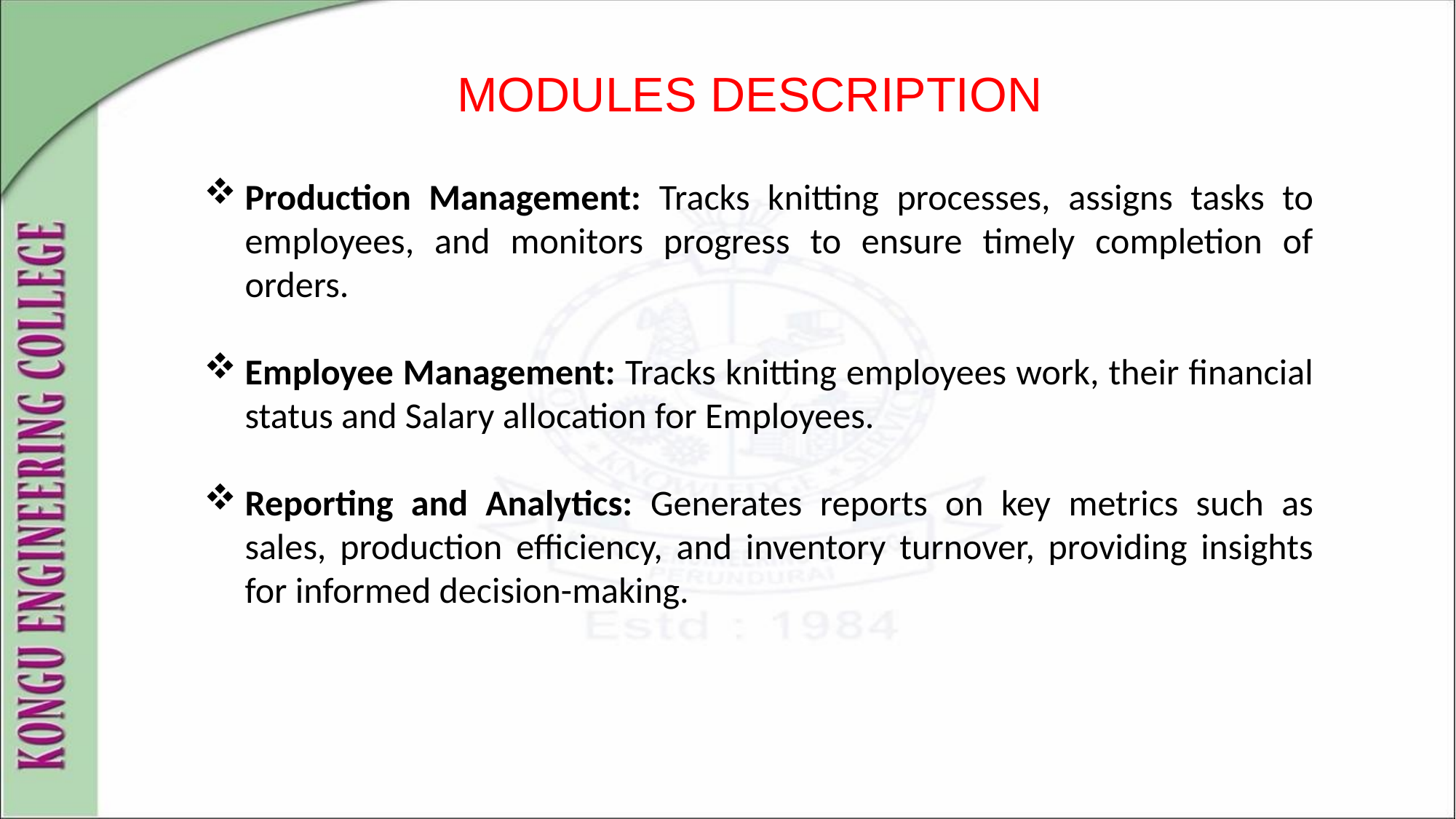

# MODULES DESCRIPTION
Production Management: Tracks knitting processes, assigns tasks to employees, and monitors progress to ensure timely completion of orders.

Employee Management: Tracks knitting employees work, their financial status and Salary allocation for Employees.

Reporting and Analytics: Generates reports on key metrics such as sales, production efficiency, and inventory turnover, providing insights for informed decision-making.